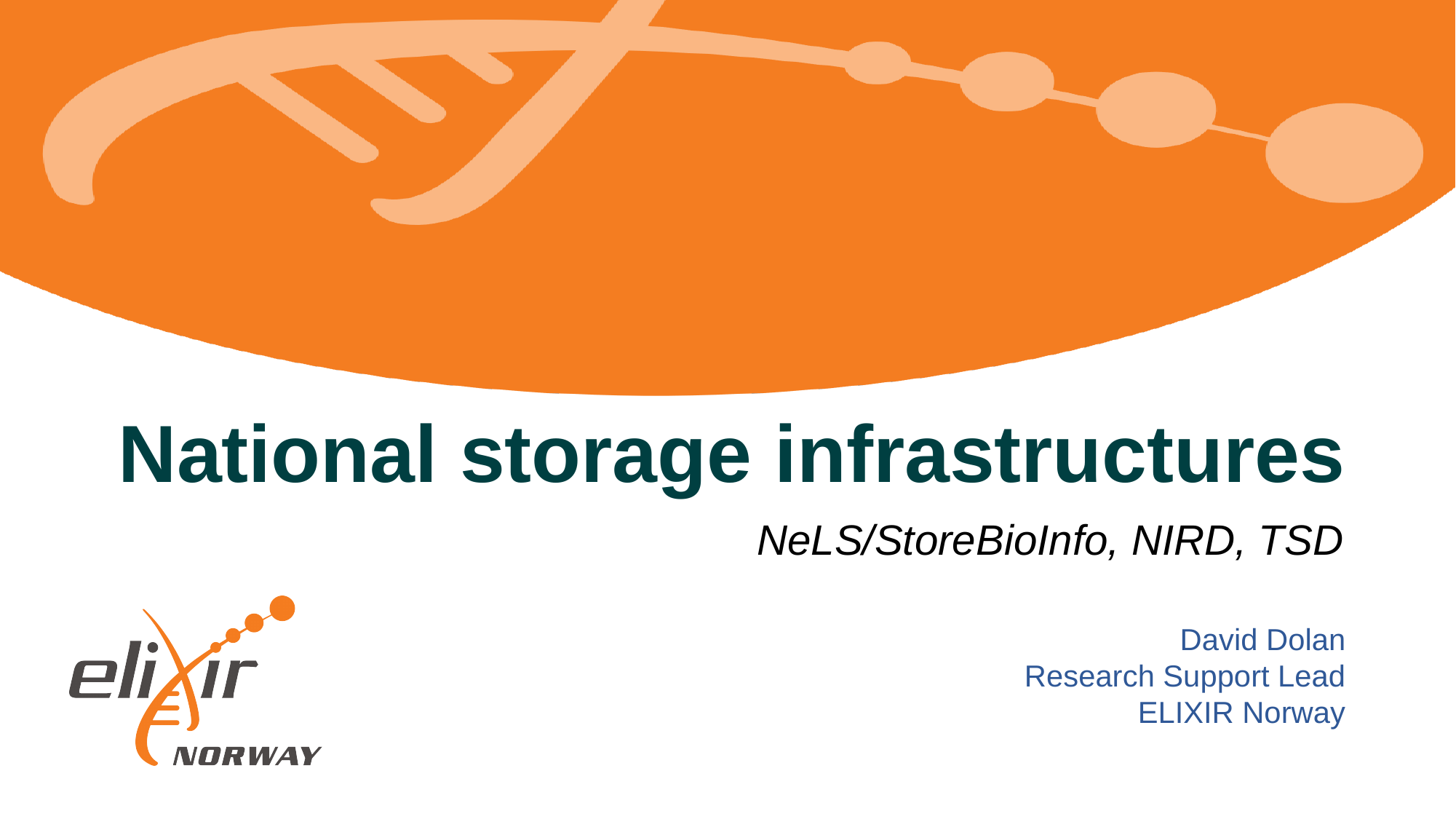

# National storage infrastructures
NeLS/StoreBioInfo, NIRD, TSD
David Dolan
Research Support Lead
ELIXIR Norway